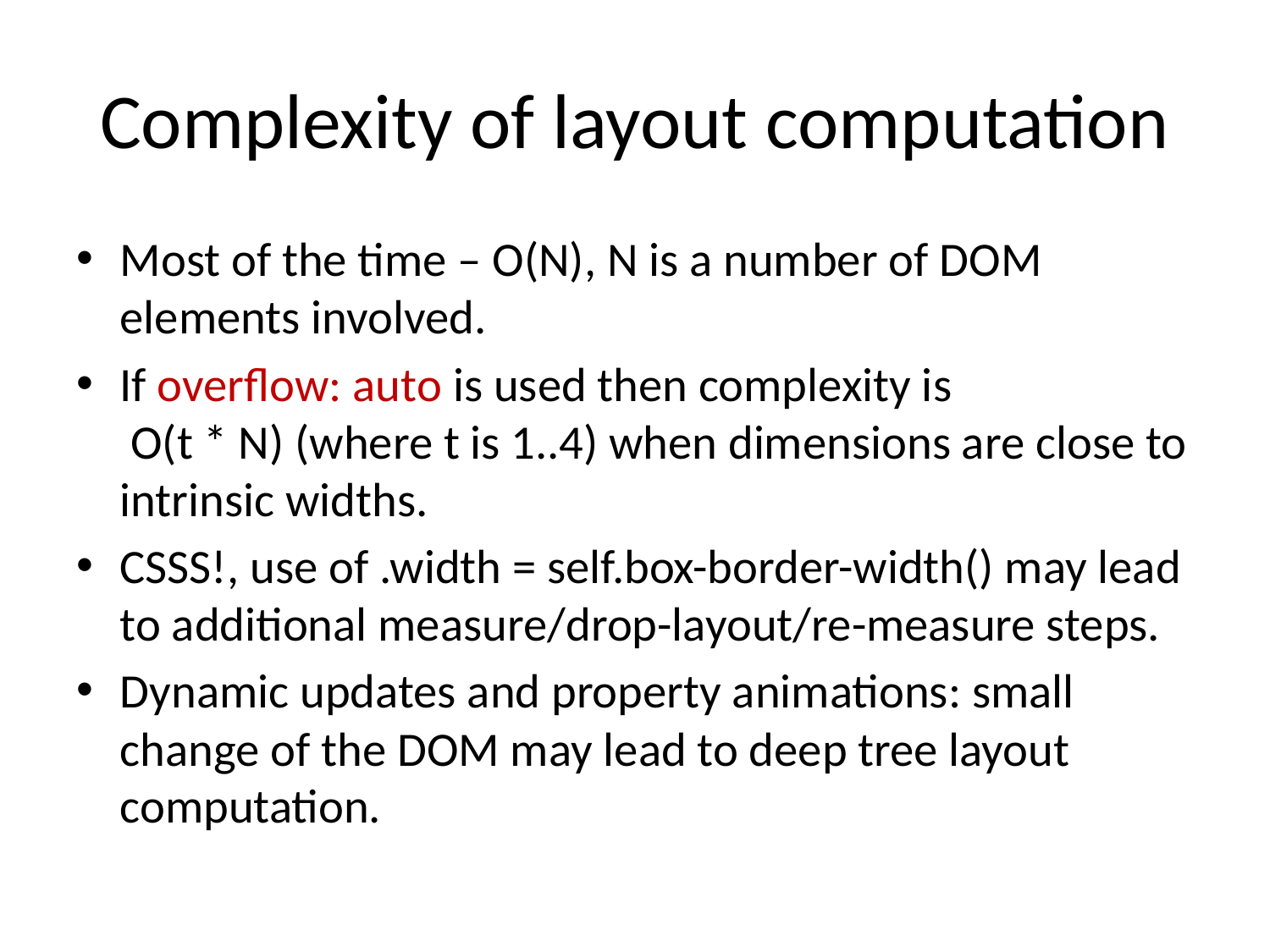

# Complexity of layout computation
Most of the time – O(N), N is a number of DOM elements involved.
If overflow: auto is used then complexity is
 O(t * N) (where t is 1..4) when dimensions are close to intrinsic widths.
CSSS!, use of .width = self.box-border-width() may lead to additional measure/drop-layout/re-measure steps.
Dynamic updates and property animations: small change of the DOM may lead to deep tree layout computation.